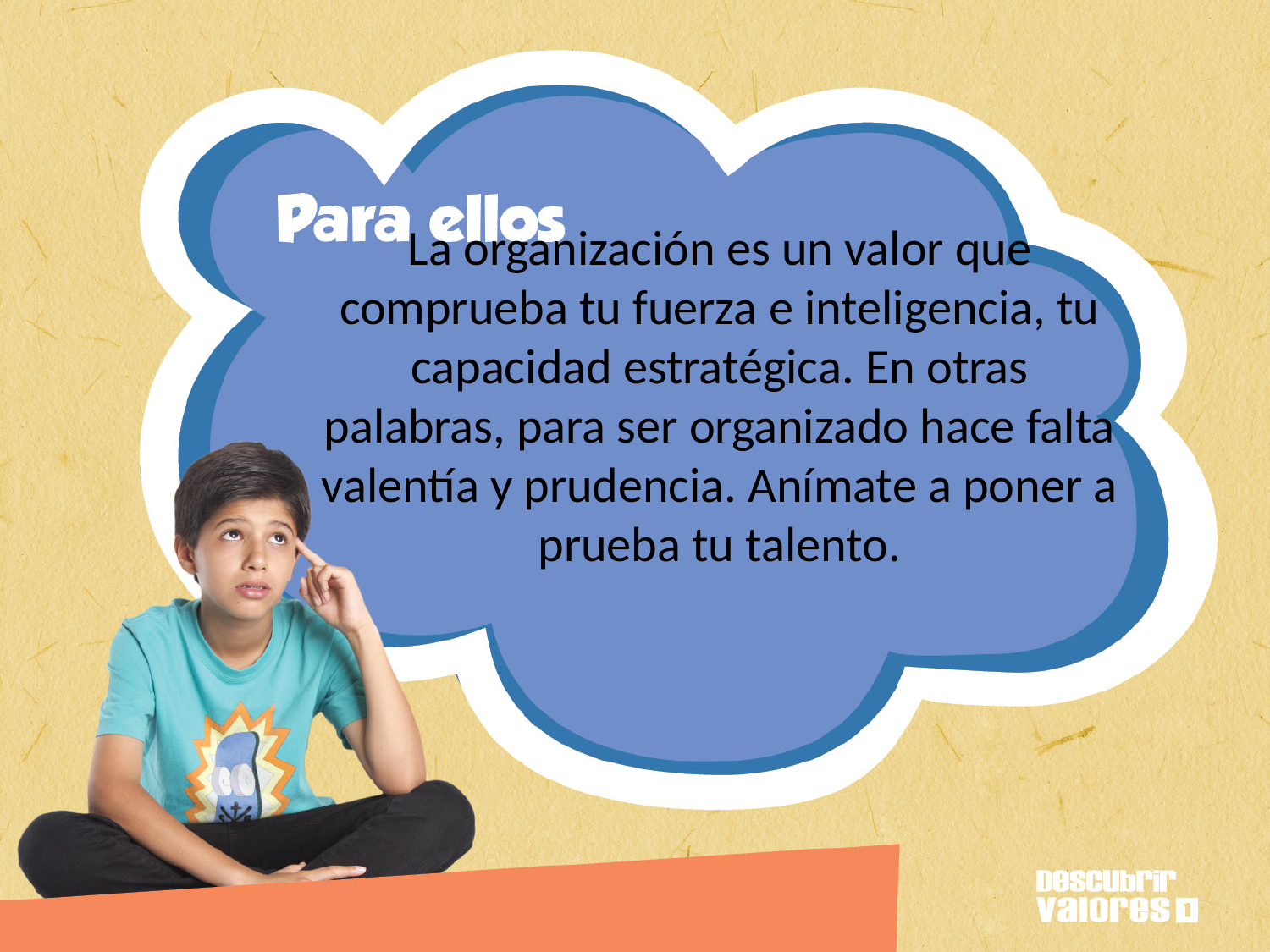

# La organización es un valor que comprueba tu fuerza e inteligencia, tu capacidad estratégica. En otras palabras, para ser organizado hace falta valentía y prudencia. Anímate a poner a prueba tu talento.